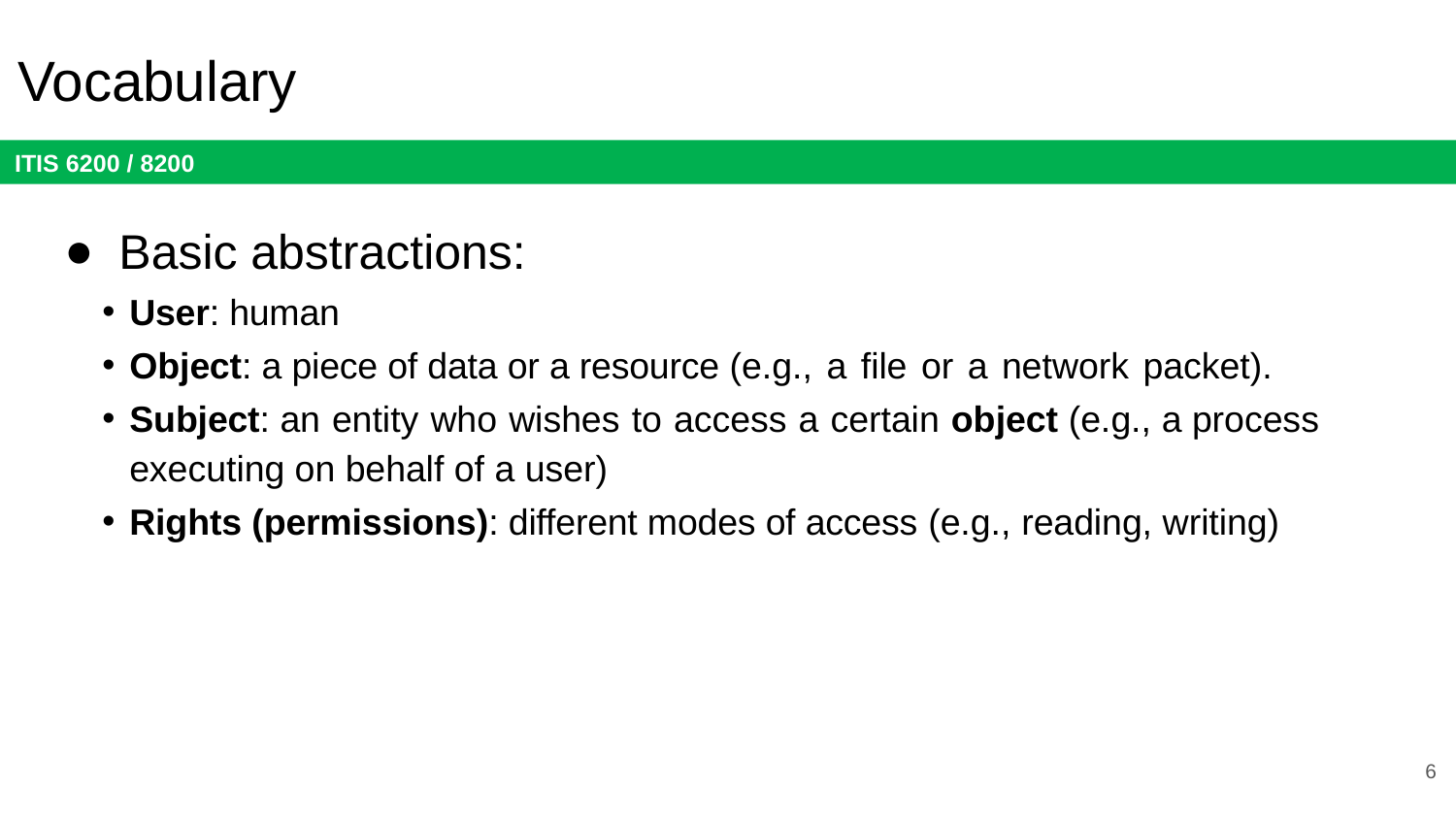

# Vocabulary
Basic abstractions:
User: human
Object: a piece of data or a resource (e.g., a file or a network packet).
Subject: an entity who wishes to access a certain object (e.g., a process executing on behalf of a user)
Rights (permissions): different modes of access (e.g., reading, writing)
6